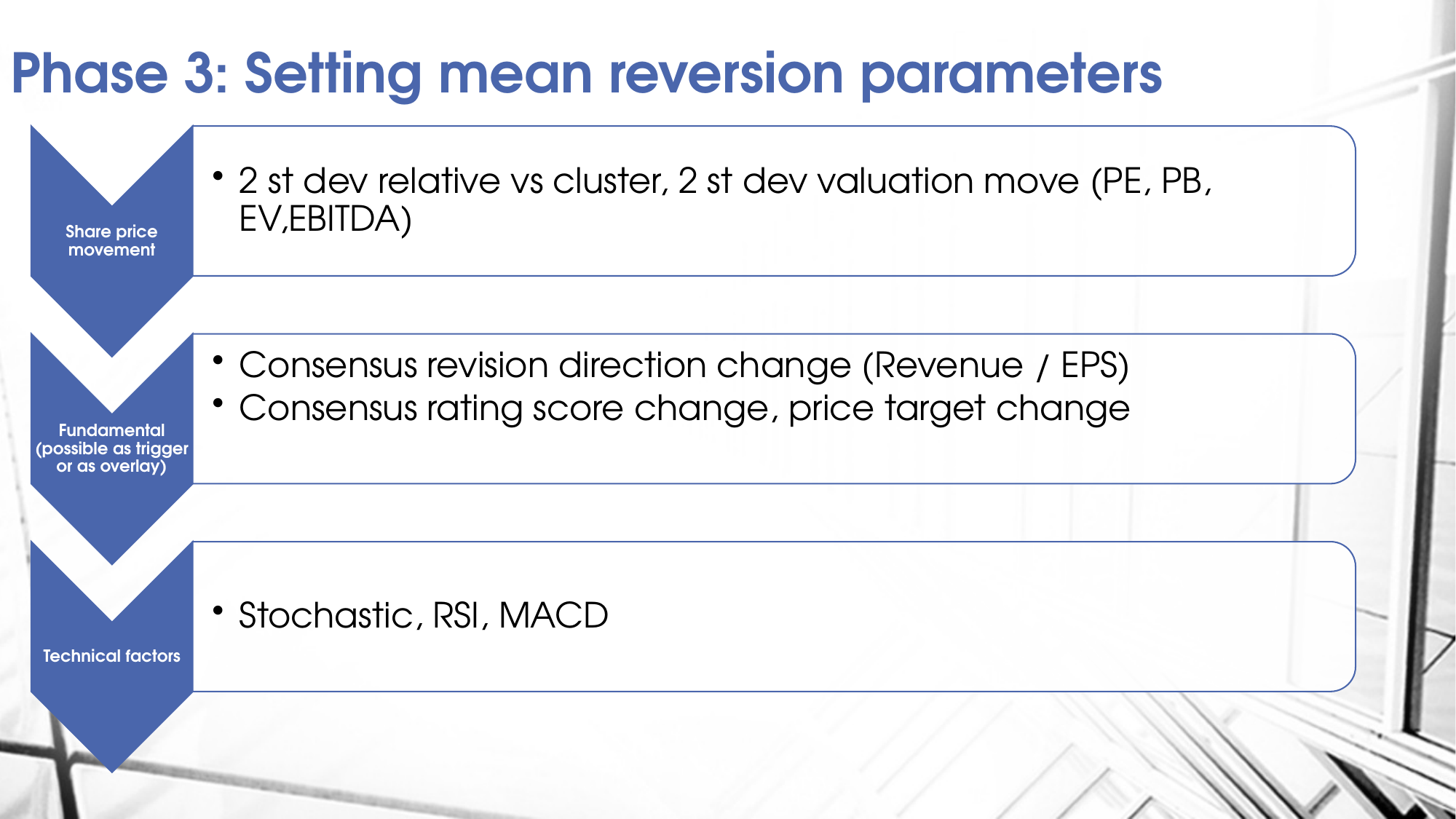

# Phase 3: Setting mean reversion parameters
Share price movement
2 st dev relative vs cluster, 2 st dev valuation move (PE, PB, EV,EBITDA)
Fundamental (possible as trigger or as overlay)
Consensus revision direction change (Revenue / EPS)
Consensus rating score change, price target change

Technical factors
Stochastic, RSI, MACD